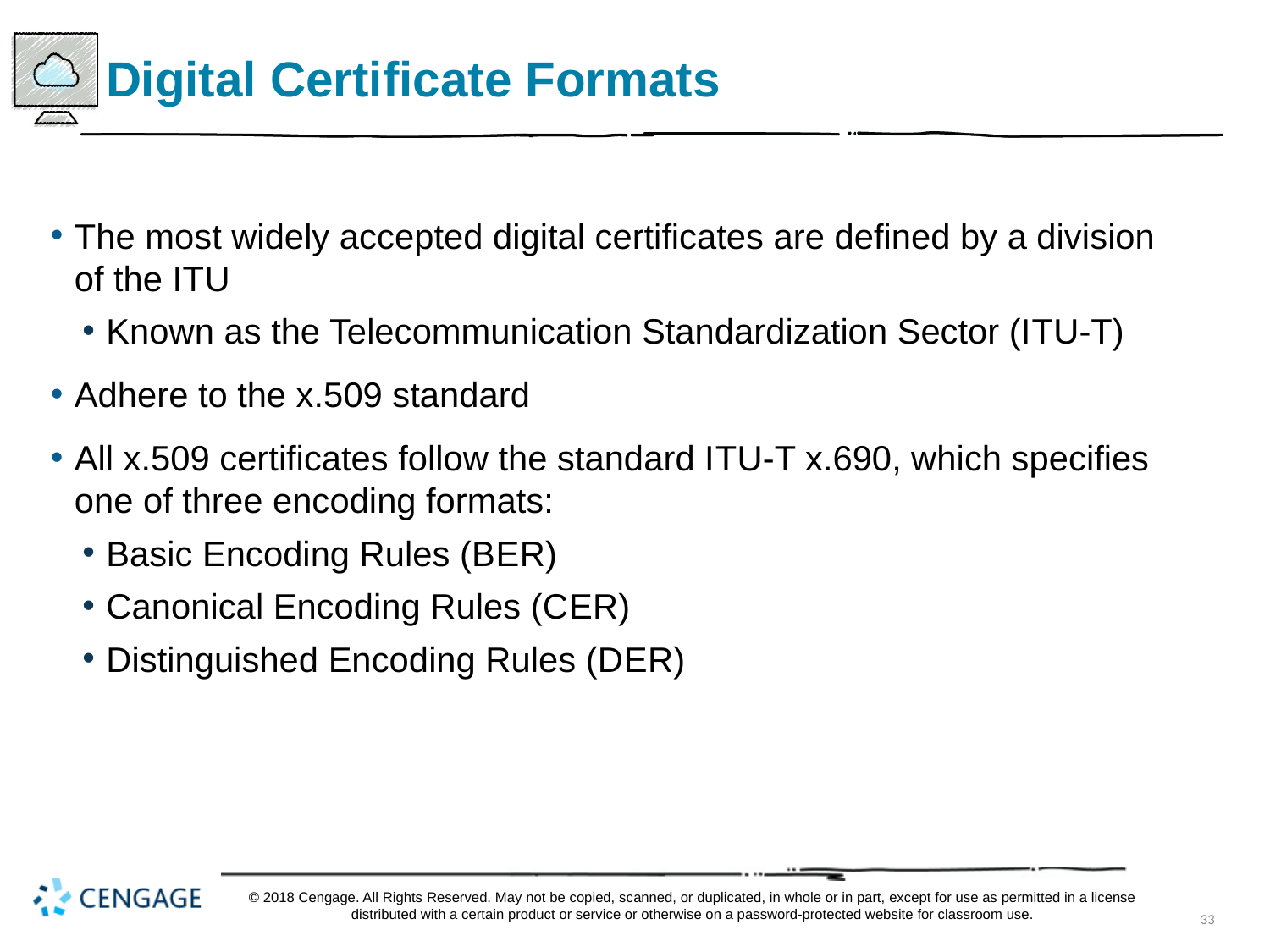

# Digital Certificate Formats
The most widely accepted digital certificates are defined by a division of the I T U
Known as the Telecommunication Standardization Sector (I T U-T)
Adhere to the x.509 standard
All x.509 certificates follow the standard I T U-T x.690, which specifies one of three encoding formats:
Basic Encoding Rules (B E R)
Canonical Encoding Rules (C E R)
Distinguished Encoding Rules (D E R)
© 2018 Cengage. All Rights Reserved. May not be copied, scanned, or duplicated, in whole or in part, except for use as permitted in a license distributed with a certain product or service or otherwise on a password-protected website for classroom use.